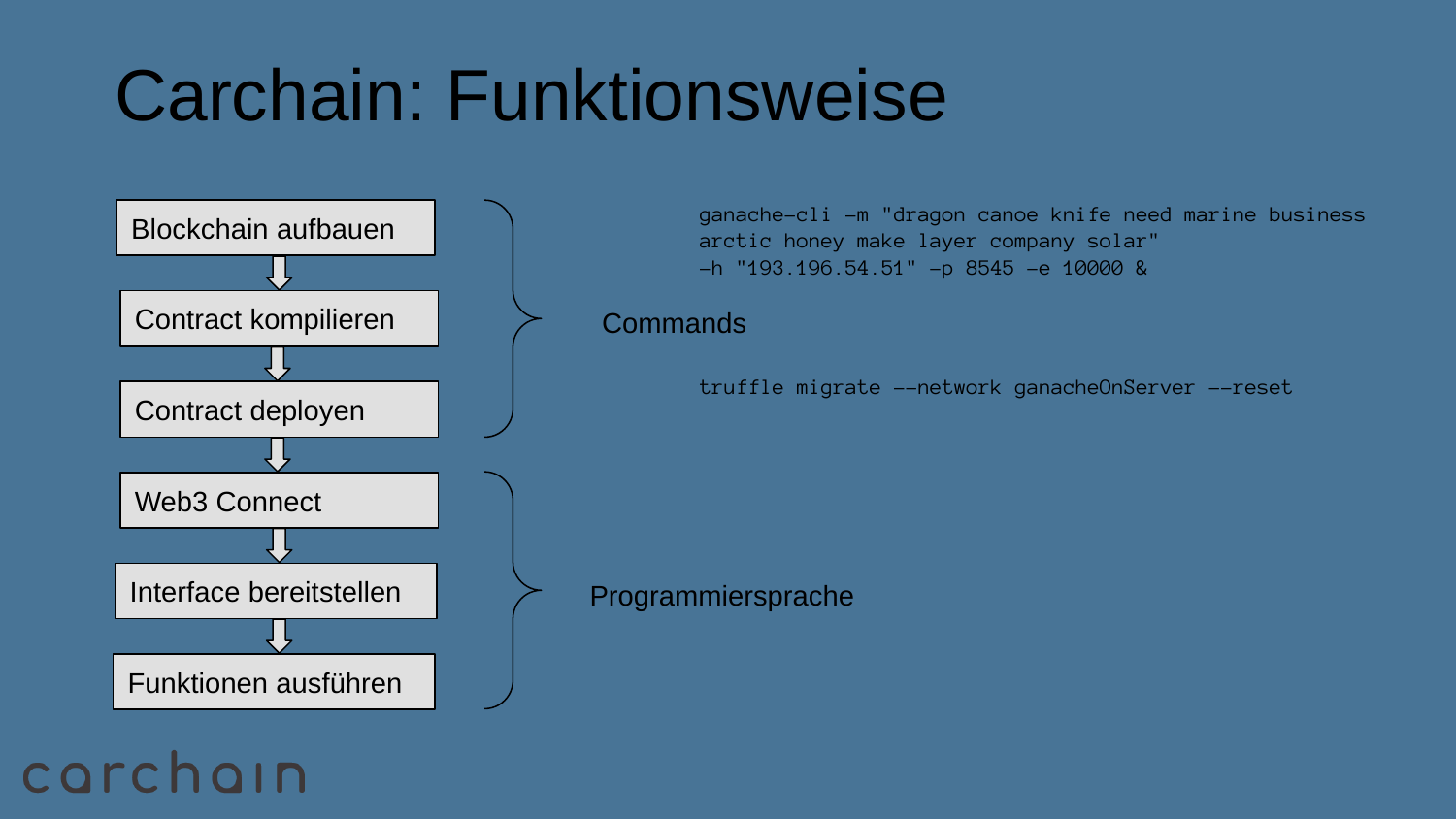

# Carchain: Funktionsweise
ganache-cli -m "dragon canoe knife need marine business arctic honey make layer company solar"
-h "193.196.54.51" -p 8545 -e 10000 &

Blockchain aufbauen

Commands
Contract kompilieren

truffle migrate --network ganacheOnServer --reset
Contract deployen

Web3 Connect

Interface bereitstellen
Programmiersprache

Funktionen ausführen